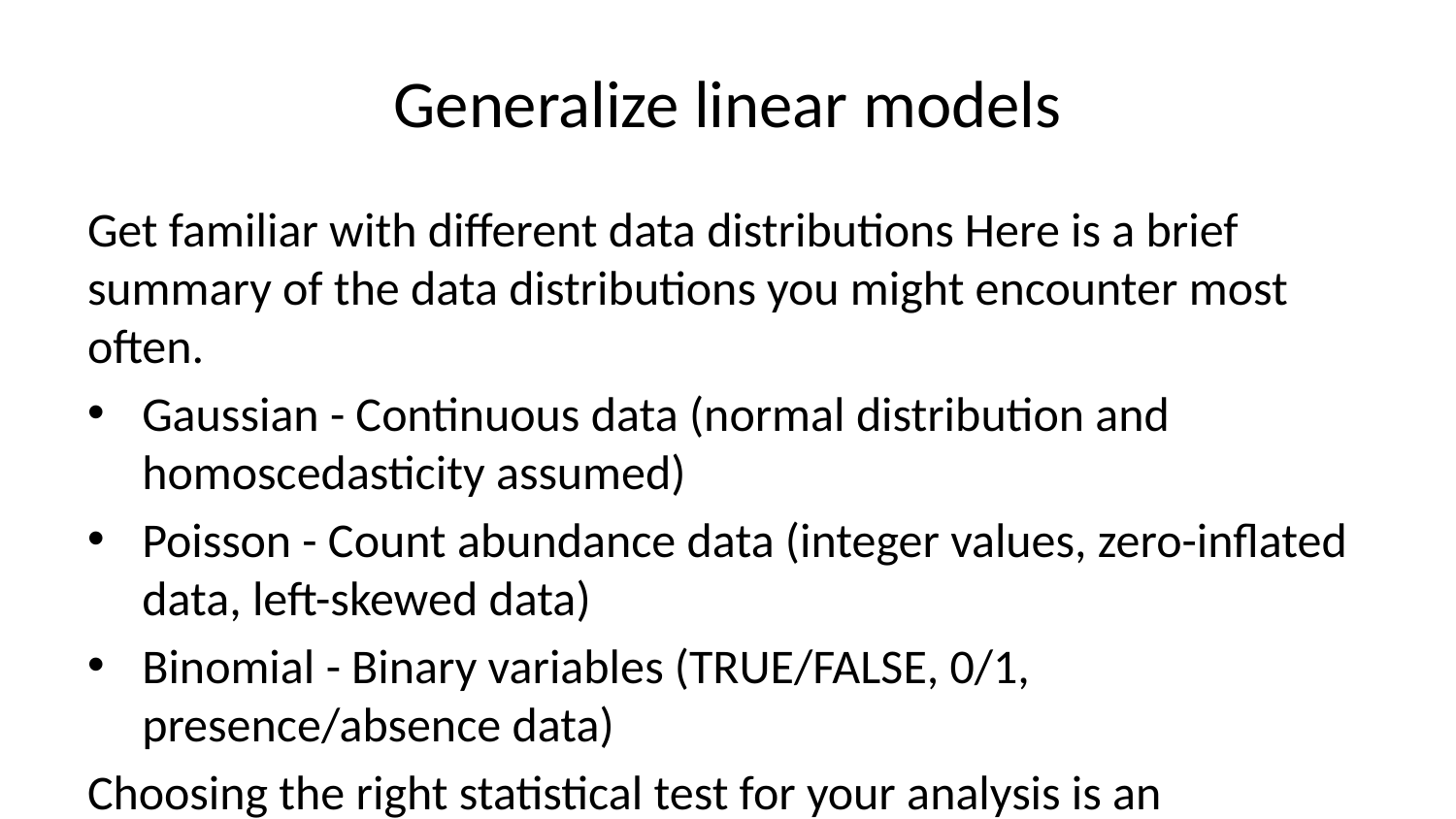

# Generalize linear models
Get familiar with different data distributions Here is a brief summary of the data distributions you might encounter most often.
Gaussian - Continuous data (normal distribution and homoscedasticity assumed)
Poisson - Count abundance data (integer values, zero-inflated data, left-skewed data)
Binomial - Binary variables (TRUE/FALSE, 0/1, presence/absence data)
Choosing the right statistical test for your analysis is an important step about which you should think carefully.